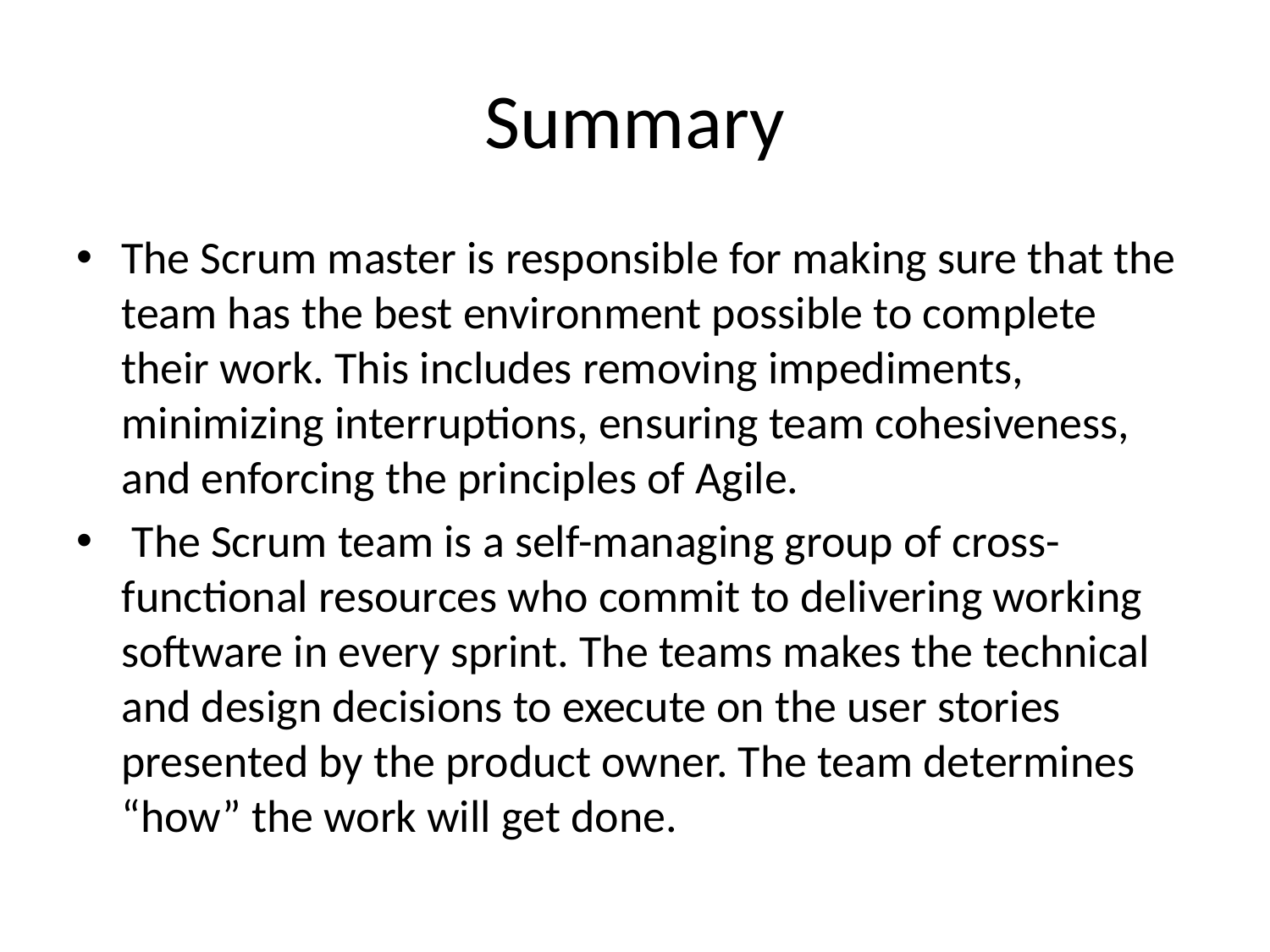

# Summary
The Scrum master is responsible for making sure that the team has the best environment possible to complete their work. This includes removing impediments, minimizing interruptions, ensuring team cohesiveness, and enforcing the principles of Agile.
 The Scrum team is a self-managing group of cross-functional resources who commit to delivering working software in every sprint. The teams makes the technical and design decisions to execute on the user stories presented by the product owner. The team determines “how” the work will get done.